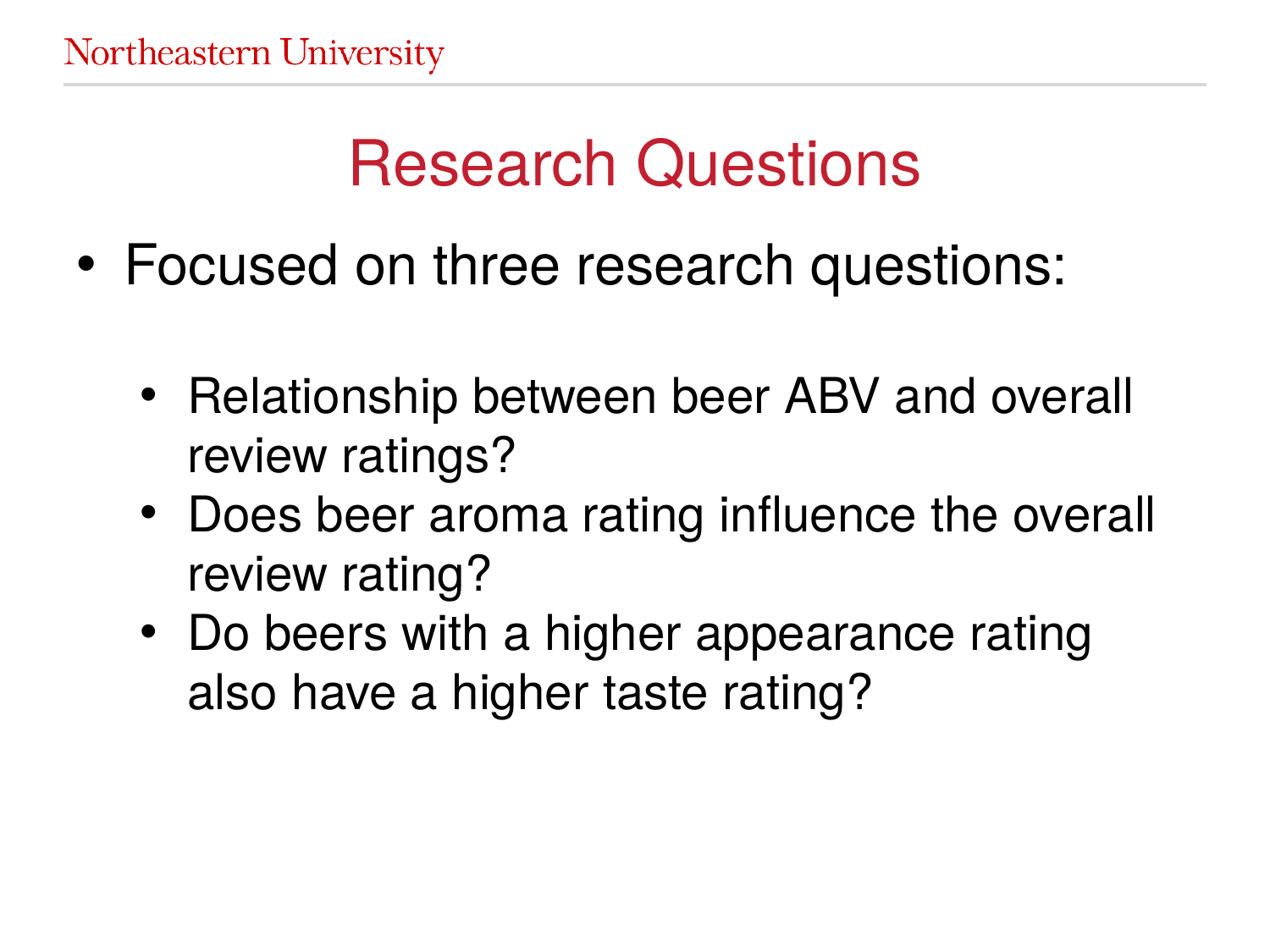

# Research Questions
Focused on three research questions:

Relationship between beer ABV and overall review ratings?
Does beer aroma rating influence the overall review rating?
Do beers with a higher appearance rating also have a higher taste rating?